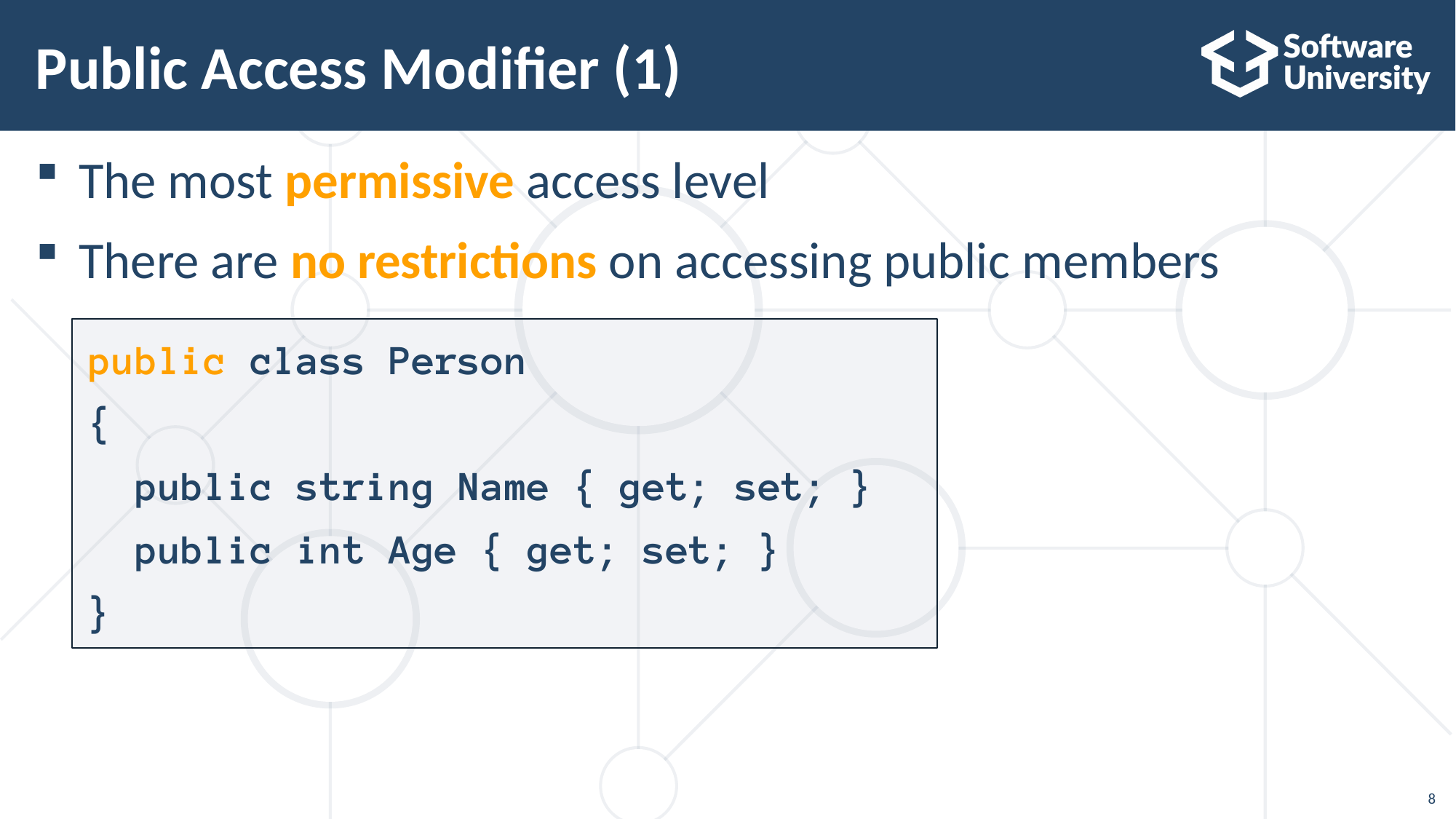

# Public Access Modifier (1)
The most permissive access level
There are no restrictions on accessing public members

public class Person
{
  public string Name { get; set; }
  public int Age { get; set; }
}
8